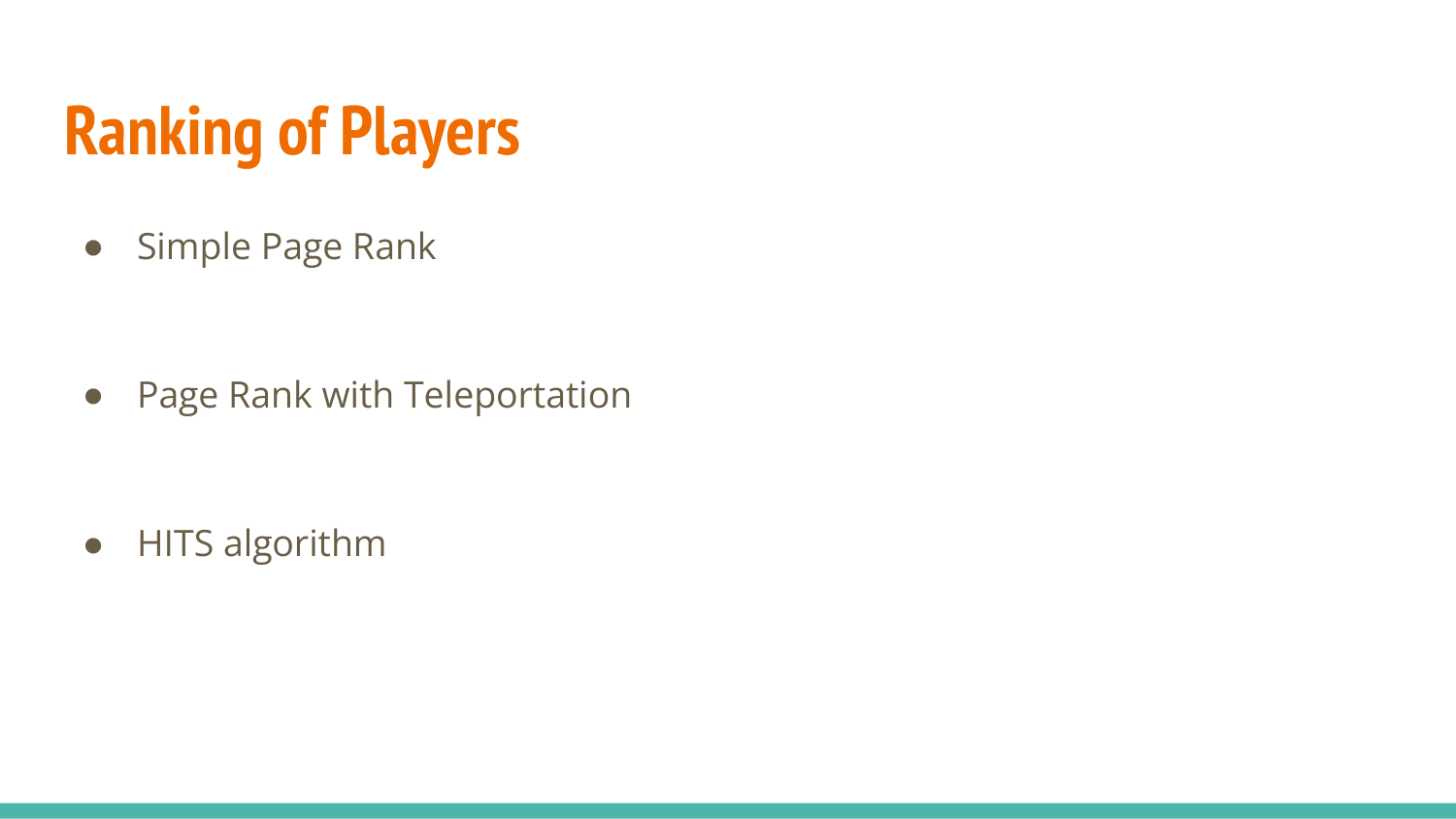

# Ranking of Players
Simple Page Rank

Page Rank with Teleportation

HITS algorithm